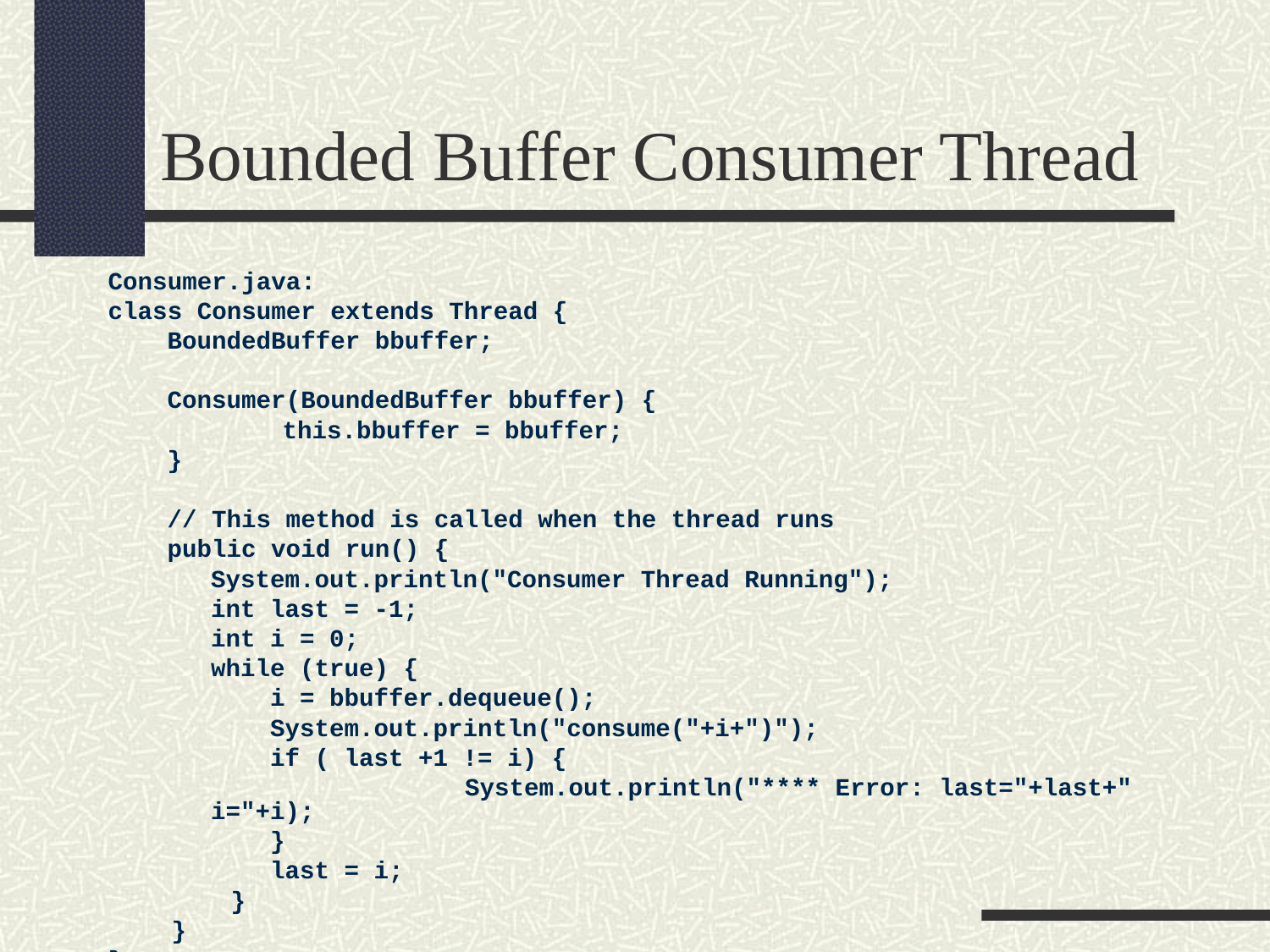

Bounded Buffer Consumer Thread
Consumer.java:
class Consumer extends Thread {
    BoundedBuffer bbuffer;

    Consumer(BoundedBuffer bbuffer) {
		this.bbuffer = bbuffer;
    }

    // This method is called when the thread runs
    public void run() {
	System.out.println("Consumer Thread Running");
	int last = -1;
	int i = 0;
	while (true) {
	    i = bbuffer.dequeue();
	    System.out.println("consume("+i+")");
	    if ( last +1 != i) {
			System.out.println("**** Error: last="+last+" i="+i);
	    }
	    last = i;
    }
}
}